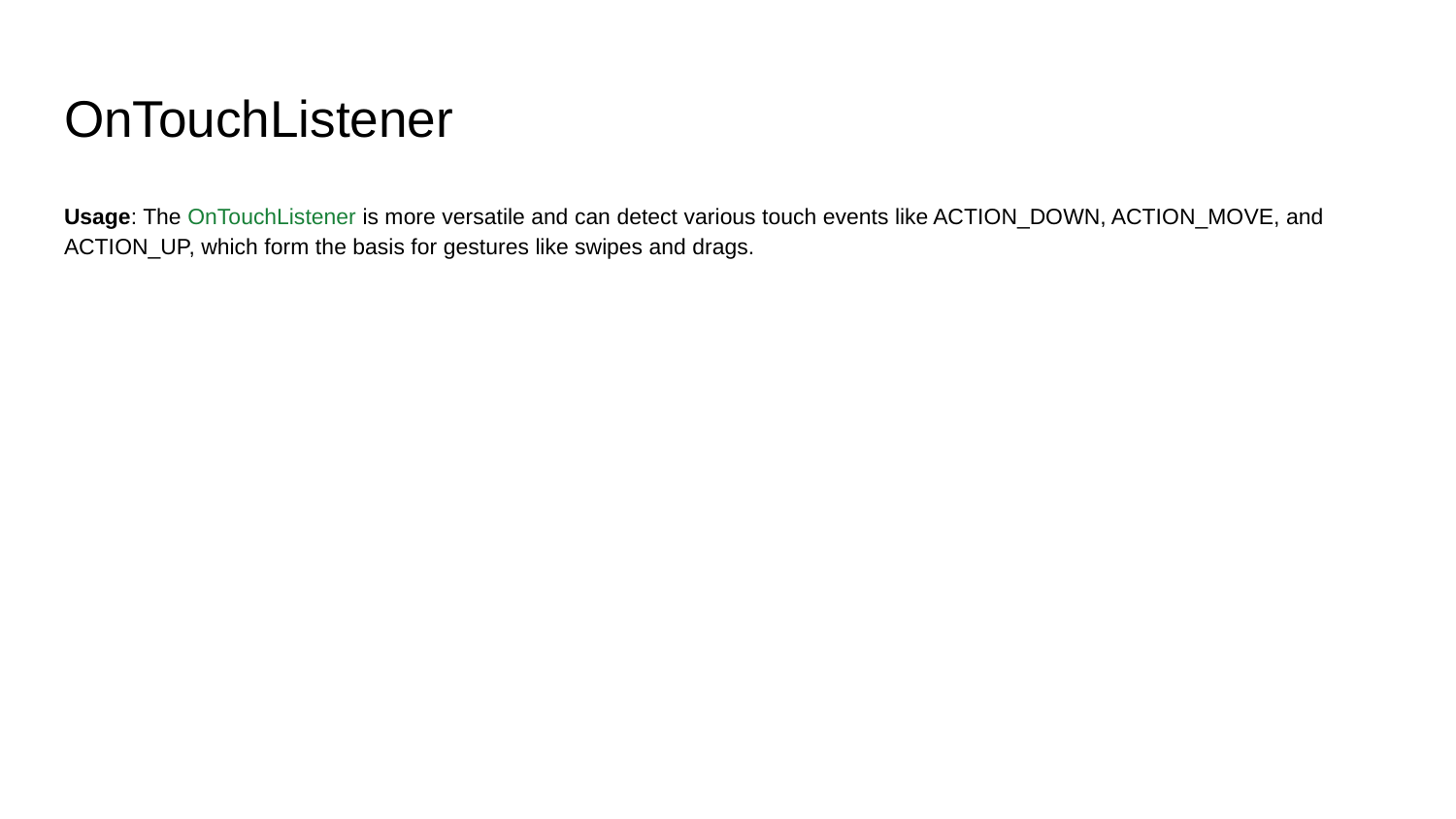

# OnTouchListener
Usage: The OnTouchListener is more versatile and can detect various touch events like ACTION_DOWN, ACTION_MOVE, and ACTION_UP, which form the basis for gestures like swipes and drags.